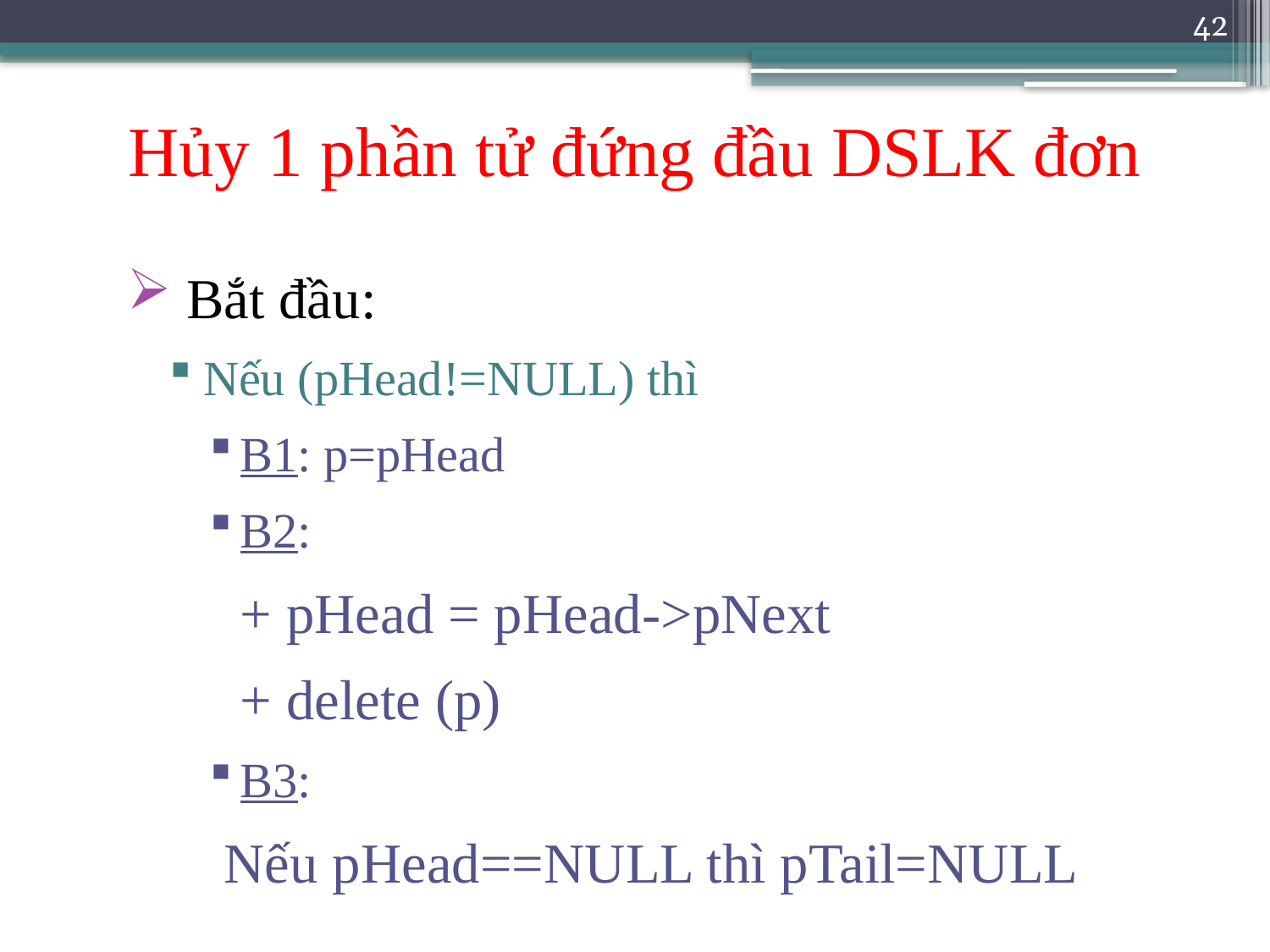

42
# Hủy 1 phần tử đứng đầu DSLK đơn
 Bắt đầu:
Nếu (pHead!=NULL) thì
B1: p=pHead
B2:
	+ pHead = pHead->pNext
	+ delete (p)
B3:
 Nếu pHead==NULL thì pTail=NULL